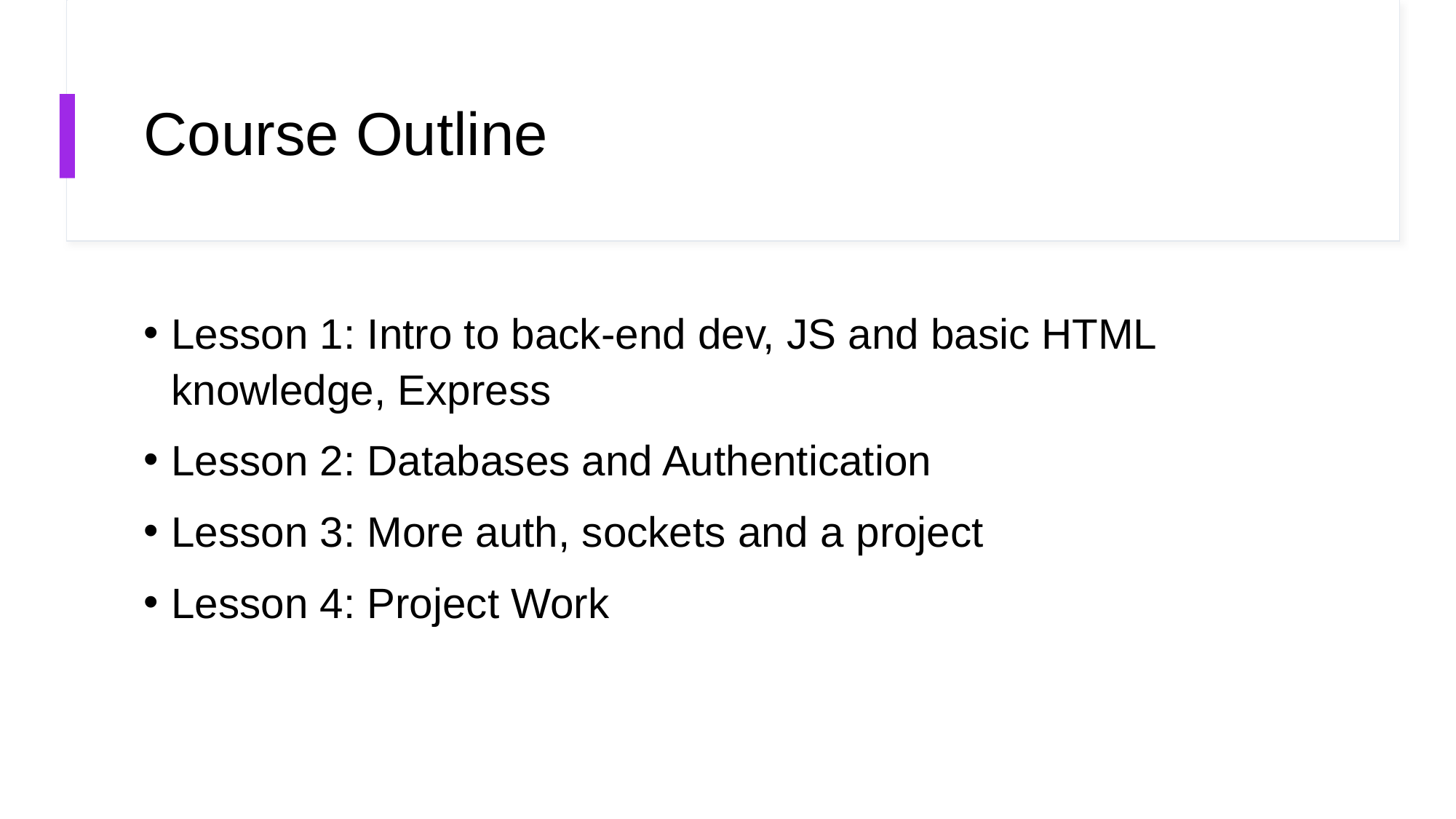

# Course Outline
Lesson 1: Intro to back-end dev, JS and basic HTML knowledge, Express
Lesson 2: Databases and Authentication
Lesson 3: More auth, sockets and a project
Lesson 4: Project Work